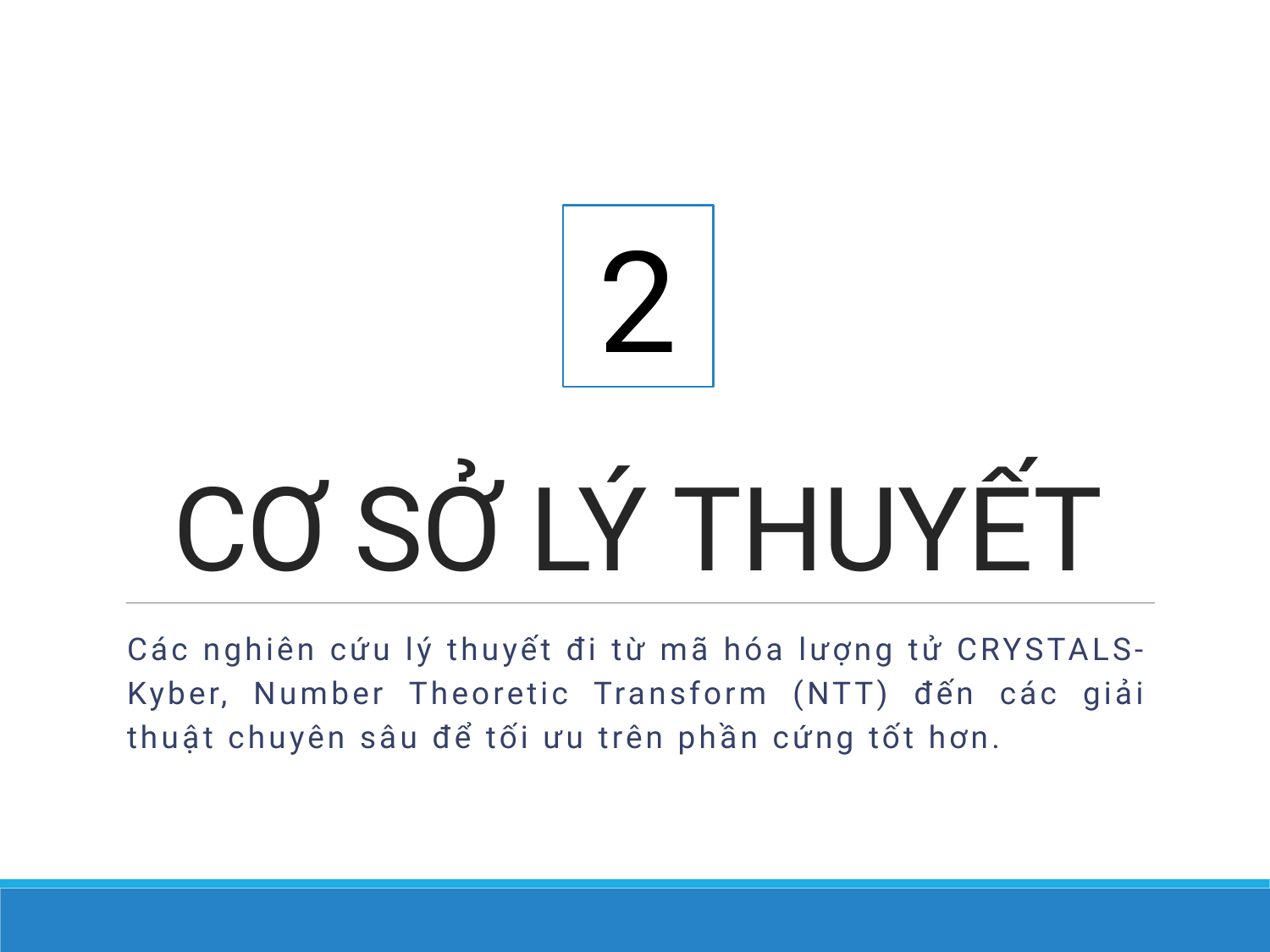

# CƠ SỞ LÝ THUYẾT
2
Các nghiên cứu lý thuyết đi từ mã hóa lượng tử CRYSTALS-Kyber, Number Theoretic Transform (NTT) đến các giải thuật chuyên sâu để tối ưu trên phần cứng tốt hơn.